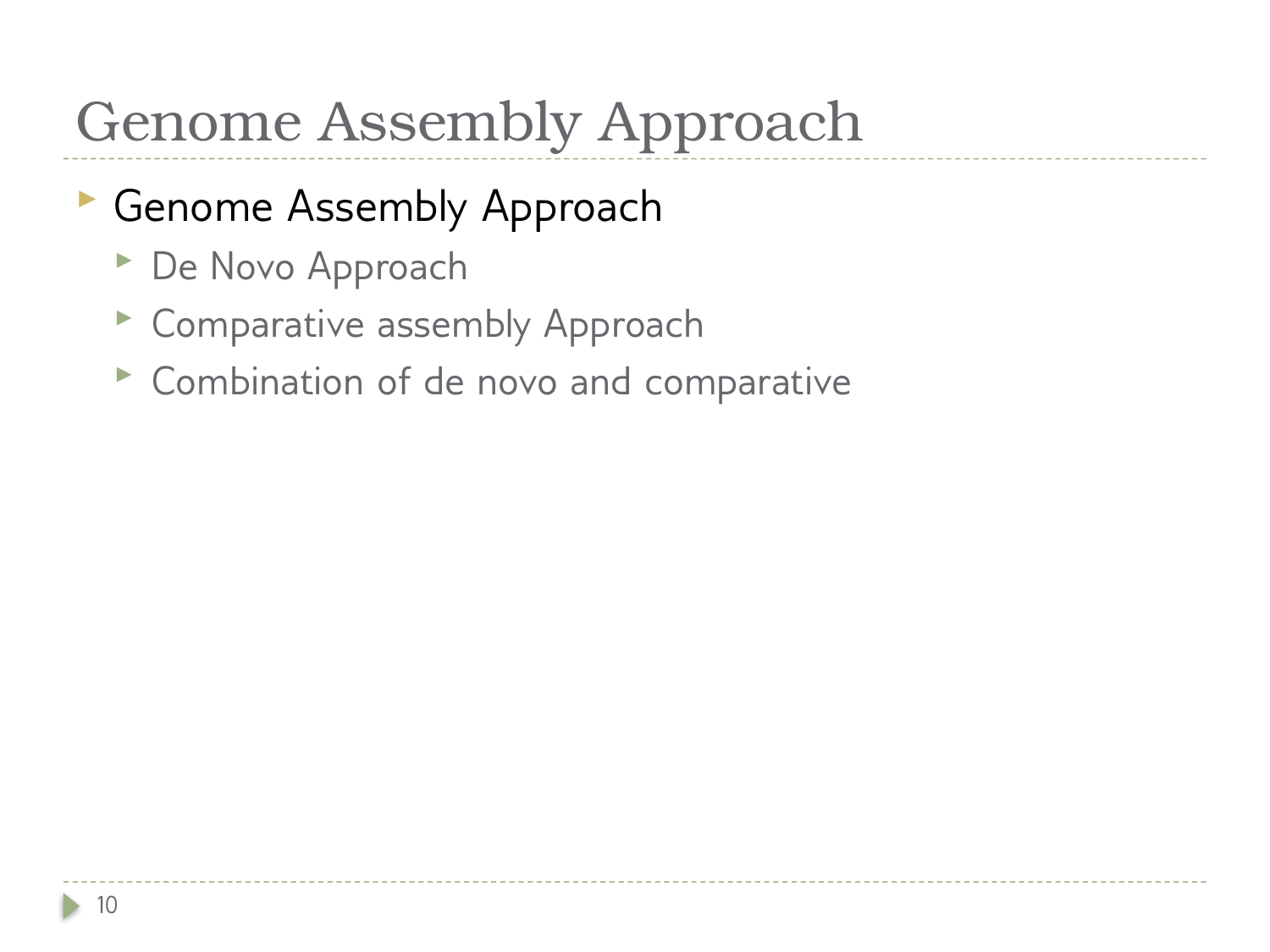

# Genome Assembly Approach
Genome Assembly Approach
De Novo Approach
Comparative assembly Approach
Combination of de novo and comparative
10